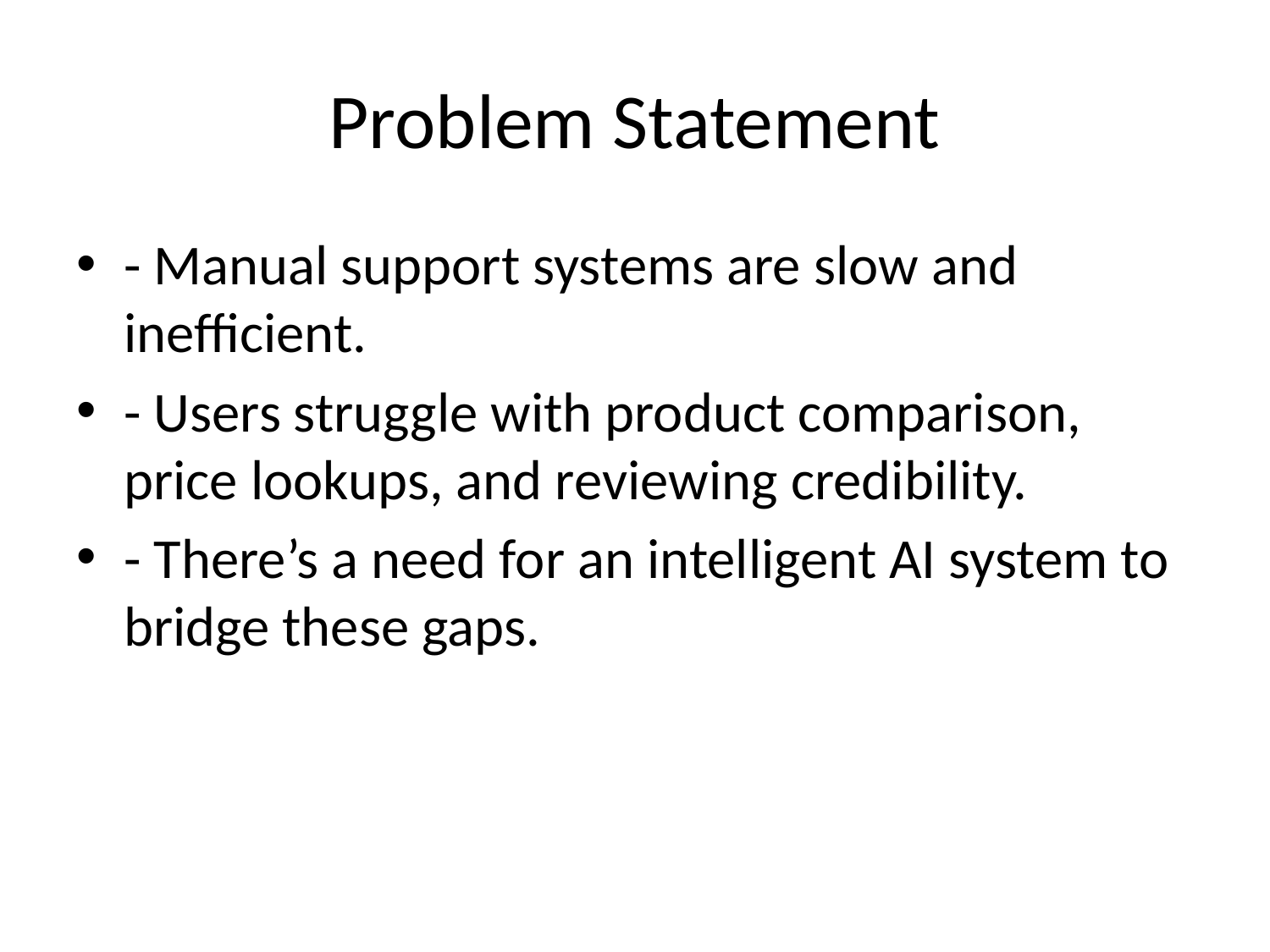

# Problem Statement
- Manual support systems are slow and inefficient.
- Users struggle with product comparison, price lookups, and reviewing credibility.
- There’s a need for an intelligent AI system to bridge these gaps.